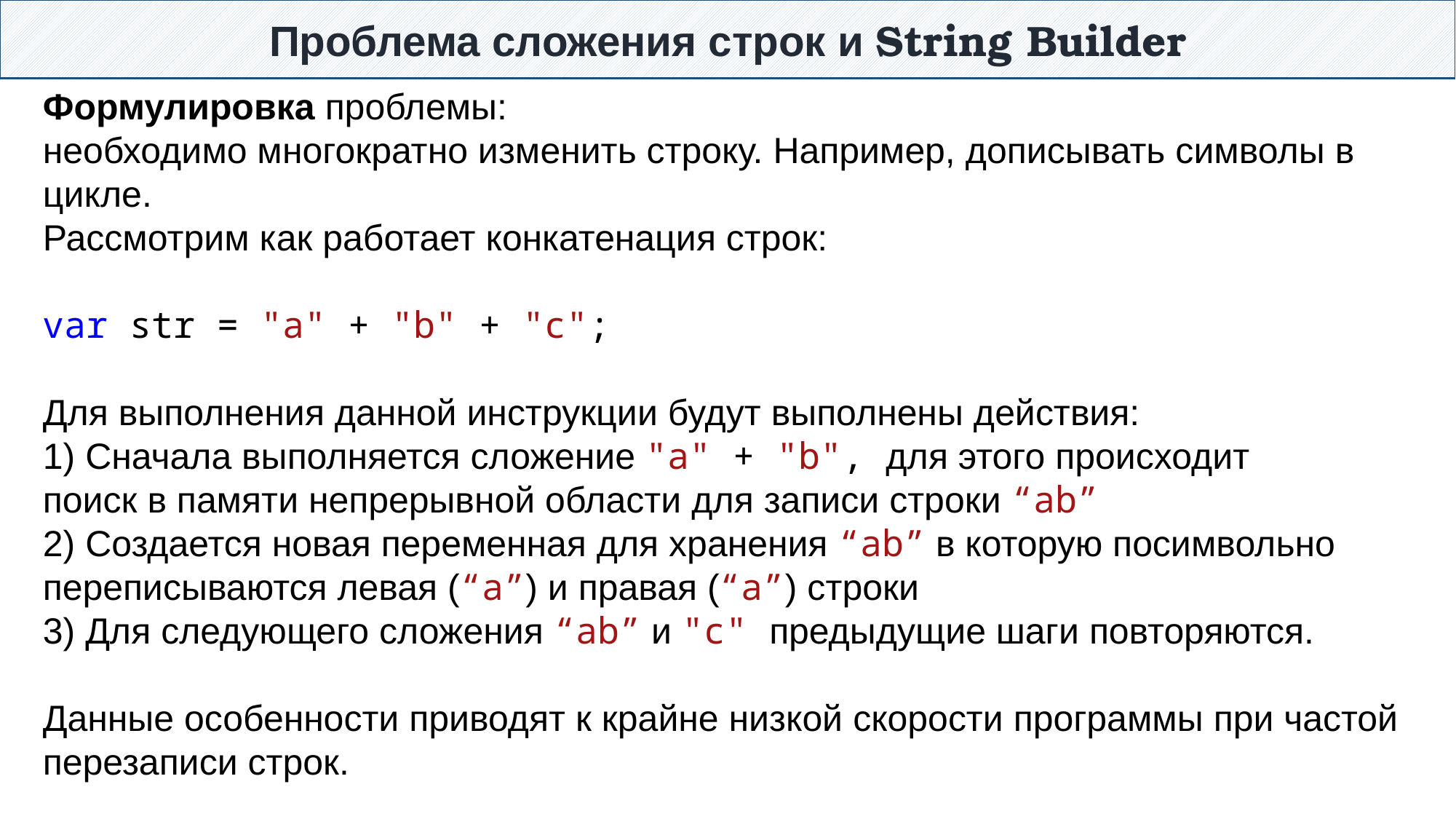

Проблема сложения строк и String Builder
Формулировка проблемы:
необходимо многократно изменить строку. Например, дописывать символы в цикле.
Рассмотрим как работает конкатенация строк:

var str = "a" + "b" + "c";

Для выполнения данной инструкции будут выполнены действия:
1) Сначала выполняется сложение "a" + "b", для этого происходит
поиск в памяти непрерывной области для записи строки “ab”
2) Создается новая переменная для хранения “ab” в которую посимвольно переписываются левая (“a”) и правая (“a”) строки
3) Для следующего сложения “ab” и "c" предыдущие шаги повторяются.

Данные особенности приводят к крайне низкой скорости программы при частой перезаписи строк.